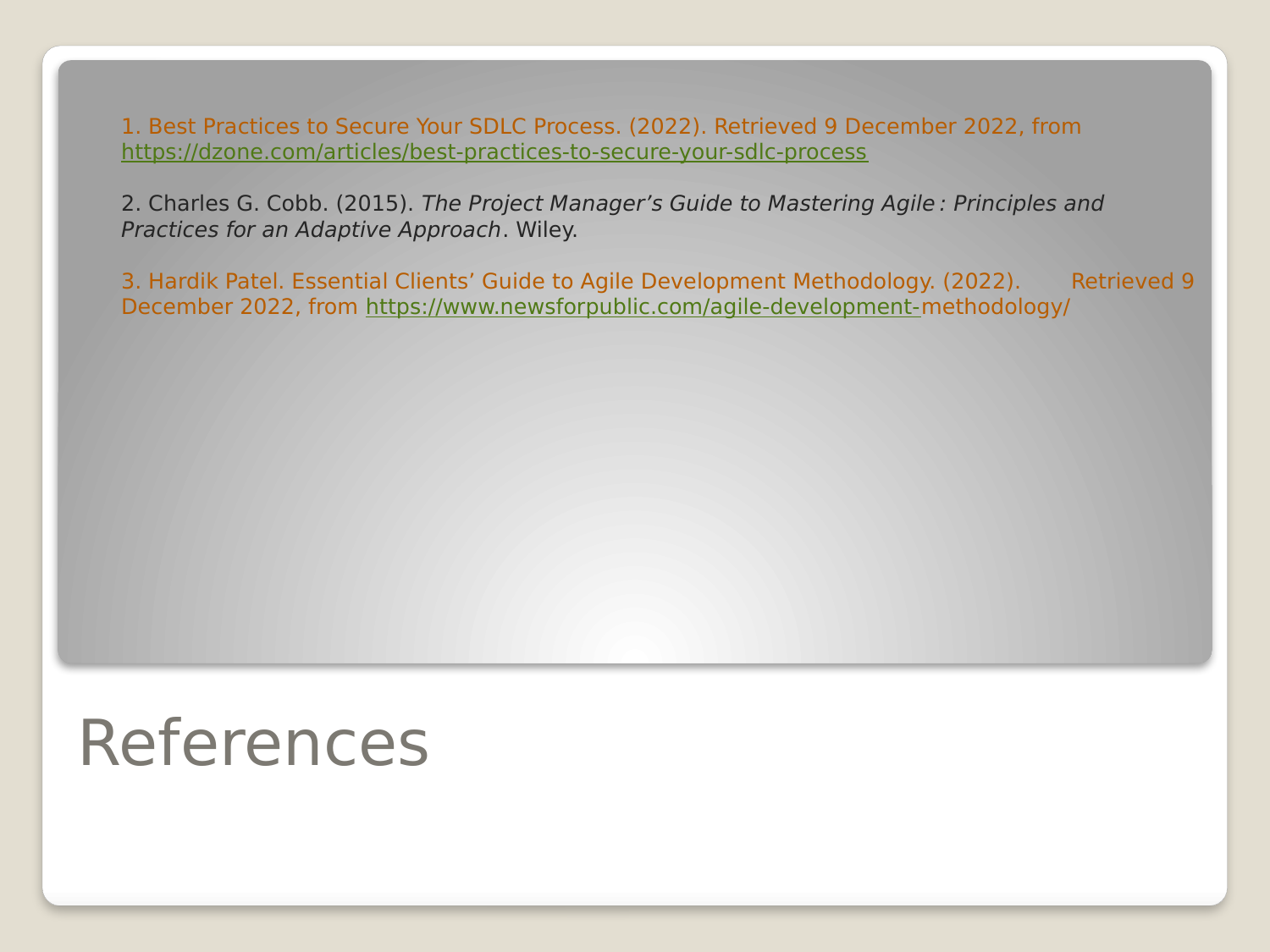

1. Best Practices to Secure Your SDLC Process. (2022). Retrieved 9 December 2022, from 	https://dzone.com/articles/best-practices-to-secure-your-sdlc-process

2. Charles G. Cobb. (2015). The Project Manager’s Guide to Mastering Agile : Principles and 	Practices for an Adaptive Approach. Wiley.

3. Hardik Patel. Essential Clients’ Guide to Agile Development Methodology. (2022). 	Retrieved 9 December 2022, from https://www.newsforpublic.com/agile-	development-methodology/
# References